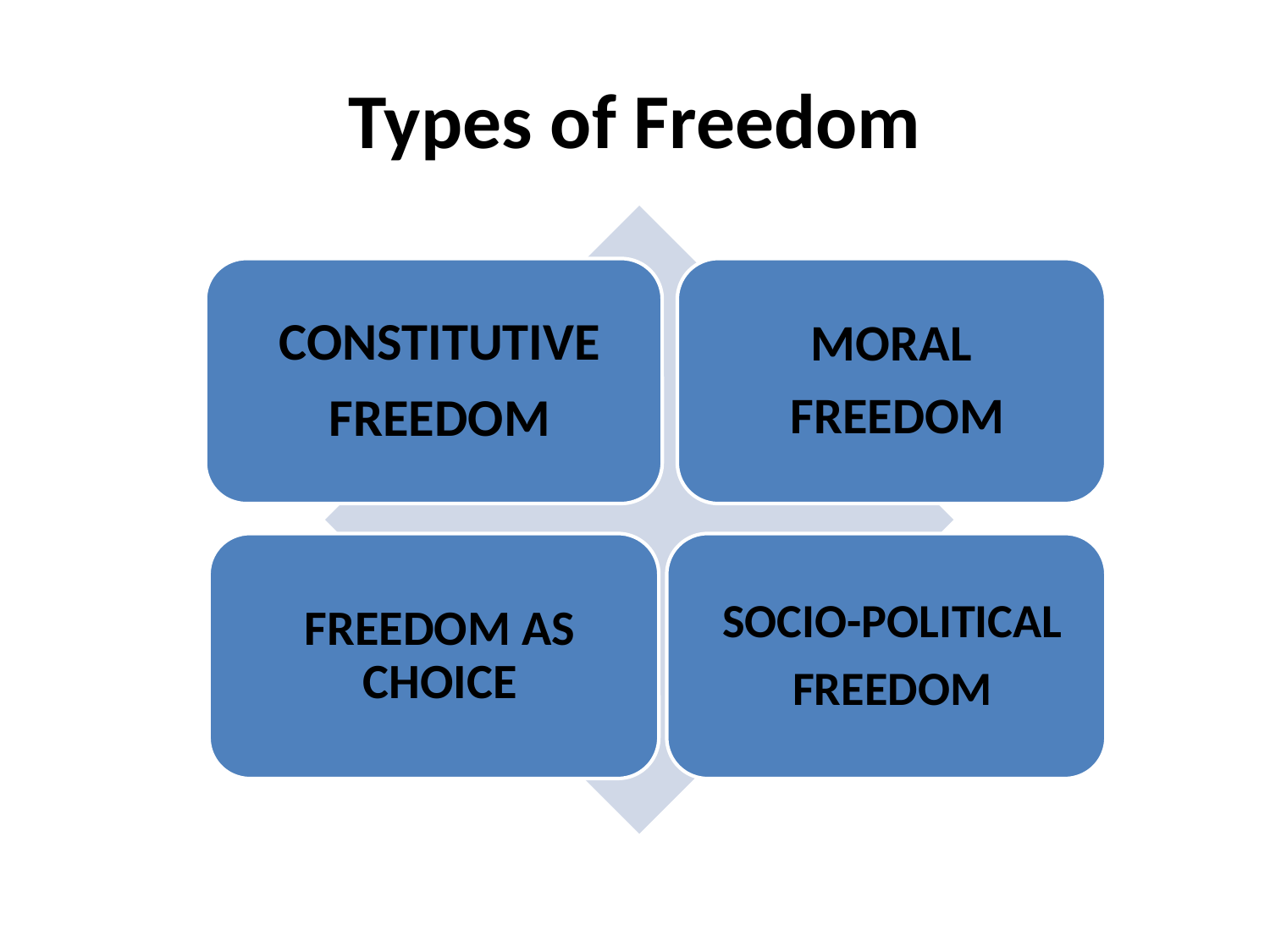

# Types of Freedom
CONSTITUTIVE
FREEDOM
MORAL
FREEDOM
FREEDOM AS CHOICE
SOCIO-POLITICAL
FREEDOM